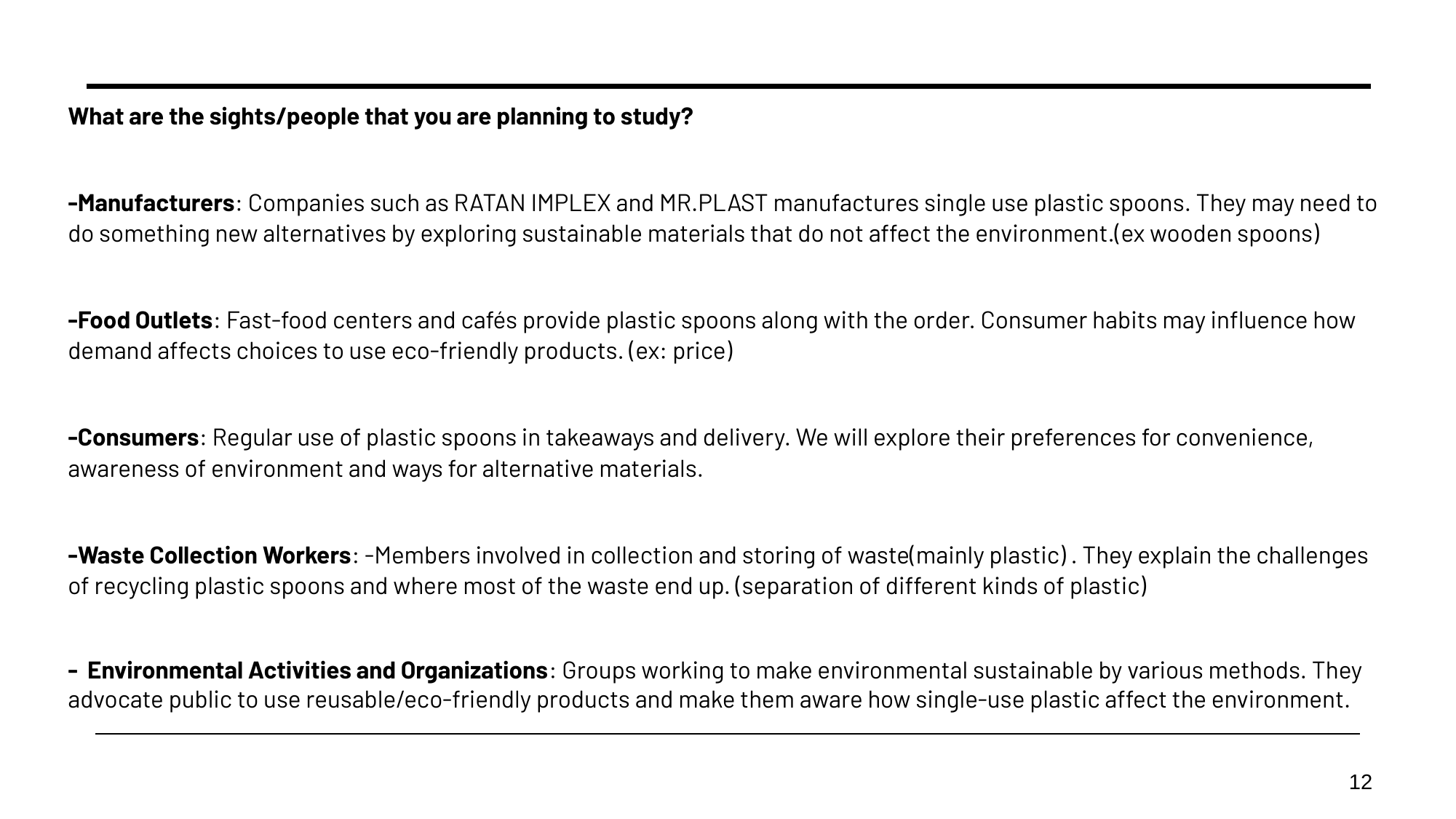

What are the sights/people that you are planning to study?

-Manufacturers: Companies such as RATAN IMPLEX and MR.PLAST manufactures single use plastic spoons. They may need to do something new alternatives by exploring sustainable materials that do not affect the environment.(ex wooden spoons)

-Food Outlets: Fast-food centers and cafés provide plastic spoons along with the order. Consumer habits may influence how demand affects choices to use eco-friendly products. (ex: price)

-Consumers: Regular use of plastic spoons in takeaways and delivery. We will explore their preferences for convenience, awareness of environment and ways for alternative materials.

-Waste Collection Workers: -Members involved in collection and storing of waste(mainly plastic) . They explain the challenges of recycling plastic spoons and where most of the waste end up. (separation of different kinds of plastic)

-  Environmental Activities and Organizations: Groups working to make environmental sustainable by various methods. They advocate public to use reusable/eco-friendly products and make them aware how single-use plastic affect the environment.
12